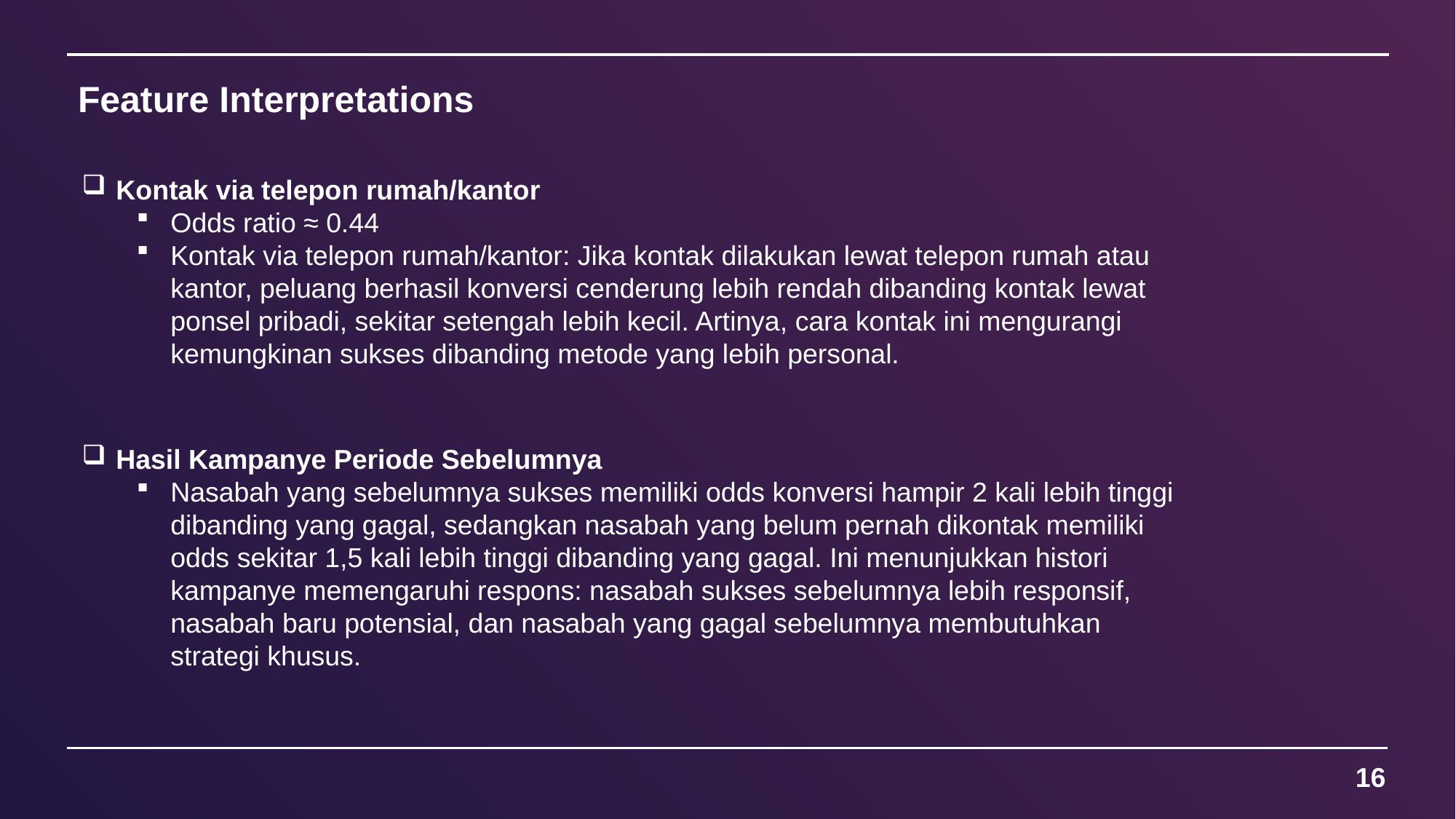

Feature Interpretations
Kontak via telepon rumah/kantor
Odds ratio ≈ 0.44
Kontak via telepon rumah/kantor: Jika kontak dilakukan lewat telepon rumah atau kantor, peluang berhasil konversi cenderung lebih rendah dibanding kontak lewat ponsel pribadi, sekitar setengah lebih kecil. Artinya, cara kontak ini mengurangi kemungkinan sukses dibanding metode yang lebih personal.
Hasil Kampanye Periode Sebelumnya
Nasabah yang sebelumnya sukses memiliki odds konversi hampir 2 kali lebih tinggi dibanding yang gagal, sedangkan nasabah yang belum pernah dikontak memiliki odds sekitar 1,5 kali lebih tinggi dibanding yang gagal. Ini menunjukkan histori kampanye memengaruhi respons: nasabah sukses sebelumnya lebih responsif, nasabah baru potensial, dan nasabah yang gagal sebelumnya membutuhkan strategi khusus.
16